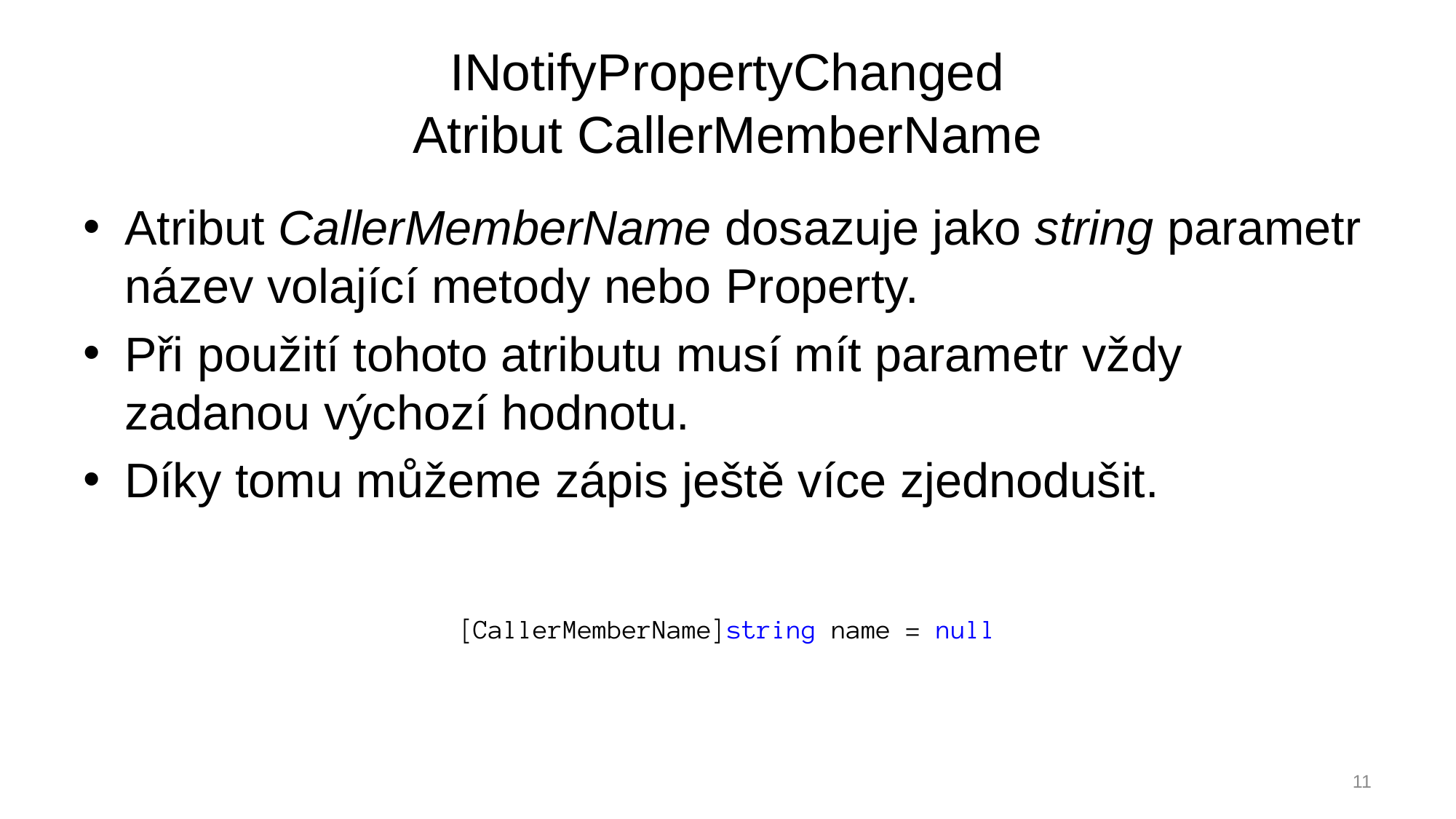

# INotifyPropertyChanged Atribut CallerMemberName
Atribut CallerMemberName dosazuje jako string parametr název volající metody nebo Property.
Při použití tohoto atributu musí mít parametr vždy zadanou výchozí hodnotu.
Díky tomu můžeme zápis ještě více zjednodušit.
[CallerMemberName]string name = null
11